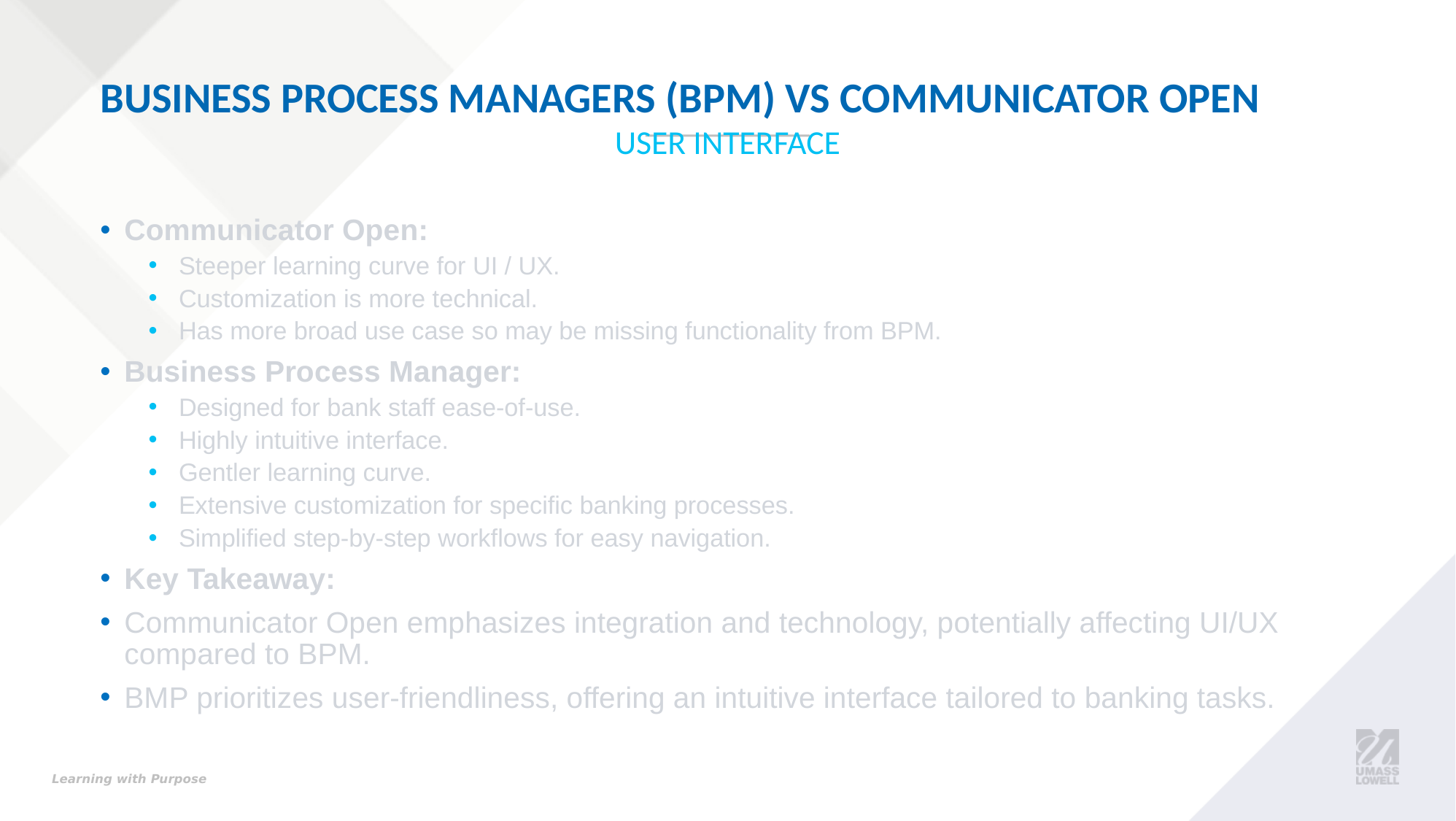

# Business Process Managers (BPM) vs Communicator Open
User Interface

Communicator Open:
Steeper learning curve for UI / UX.
Customization is more technical.
Has more broad use case so may be missing functionality from BPM.
Business Process Manager:
Designed for bank staff ease-of-use.
Highly intuitive interface.
Gentler learning curve.
Extensive customization for specific banking processes.
Simplified step-by-step workflows for easy navigation.
Key Takeaway:
Communicator Open emphasizes integration and technology, potentially affecting UI/UX compared to BPM.
BMP prioritizes user-friendliness, offering an intuitive interface tailored to banking tasks.